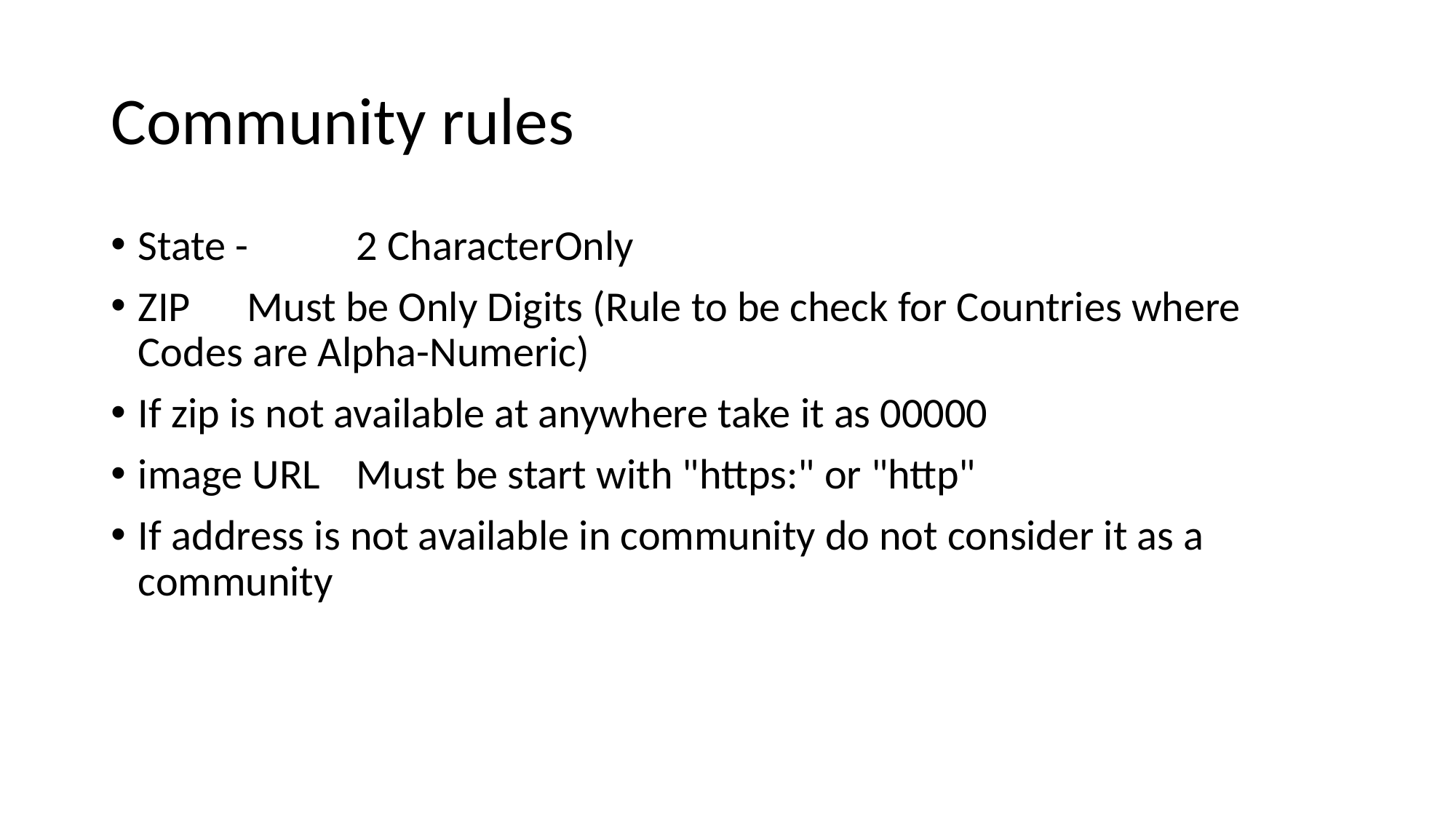

# Community rules
State - 	2 CharacterOnly
ZIP	Must be Only Digits (Rule to be check for Countries where Codes are Alpha-Numeric)
If zip is not available at anywhere take it as 00000
image URL	Must be start with "https:" or "http"
If address is not available in community do not consider it as a community